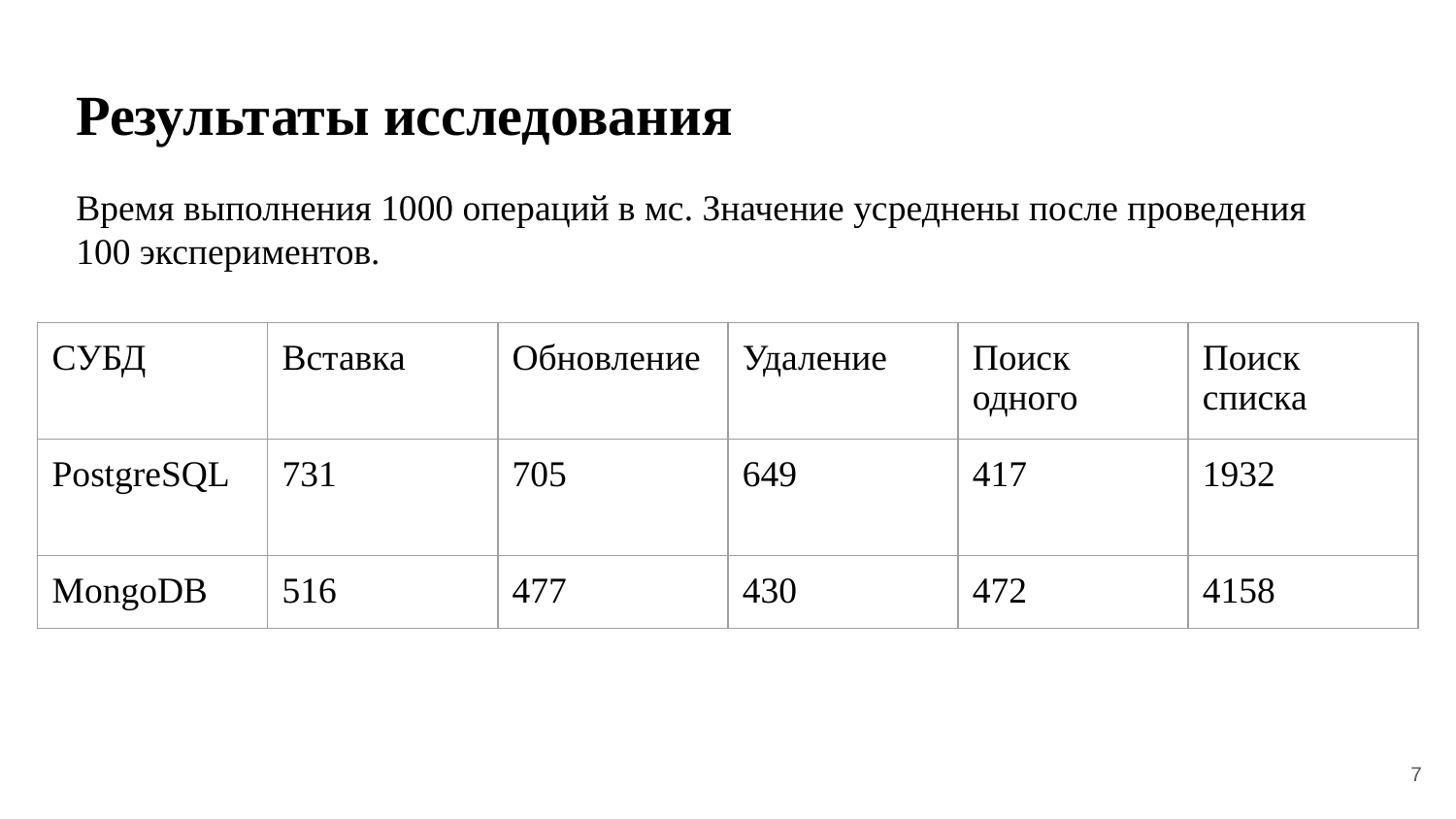

# Результаты исследования
Время выполнения 1000 операций в мс. Значение усреднены после проведения 100 экспериментов.
| СУБД | Вставка | Обновление | Удаление | Поиск одного | Поиск списка |
| --- | --- | --- | --- | --- | --- |
| PostgreSQL | 731 | 705 | 649 | 417 | 1932 |
| MongoDB | 516 | 477 | 430 | 472 | 4158 |
7